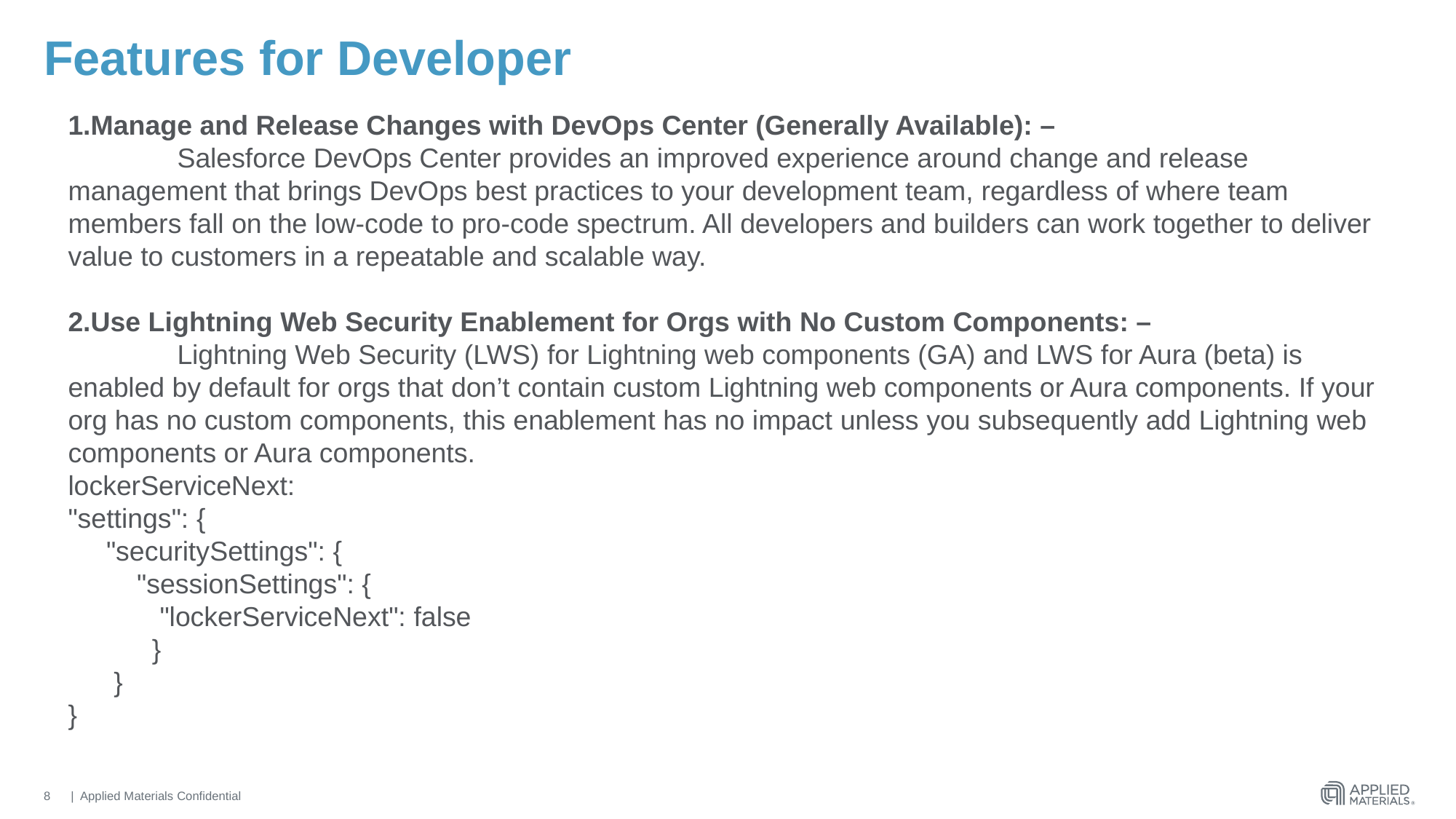

# Features for Developer
1.Manage and Release Changes with DevOps Center (Generally Available): –
	Salesforce DevOps Center provides an improved experience around change and release management that brings DevOps best practices to your development team, regardless of where team members fall on the low-code to pro-code spectrum. All developers and builders can work together to deliver value to customers in a repeatable and scalable way.

2.Use Lightning Web Security Enablement for Orgs with No Custom Components: –
	Lightning Web Security (LWS) for Lightning web components (GA) and LWS for Aura (beta) is enabled by default for orgs that don’t contain custom Lightning web components or Aura components. If your org has no custom components, this enablement has no impact unless you subsequently add Lightning web components or Aura components.
lockerServiceNext:
"settings": {
     "securitySettings": {
         "sessionSettings": {
            "lockerServiceNext": false
           }
      }
}

8